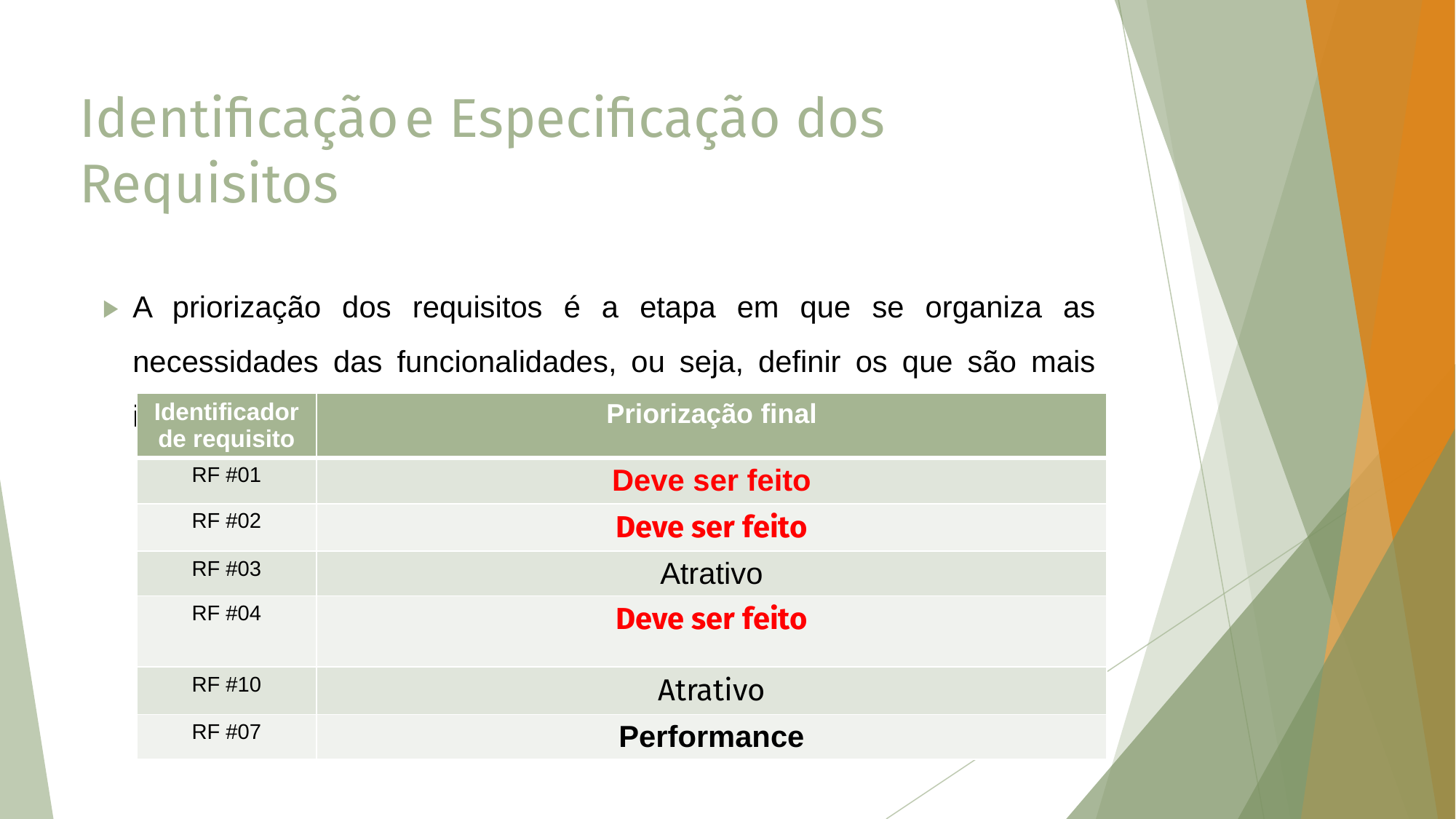

Identificação e Especificação dos Requisitos
A priorização dos requisitos é a etapa em que se organiza as necessidades das funcionalidades, ou seja, definir os que são mais importantes e devem serem desenvolvidos primeiro.
| Identificador de requisito | Priorização final |
| --- | --- |
| RF #01 | Deve ser feito |
| RF #02 | Deve ser feito |
| RF #03 | Atrativo |
| RF #04 | Deve ser feito |
| RF #10 | Atrativo |
| RF #07 | Performance |